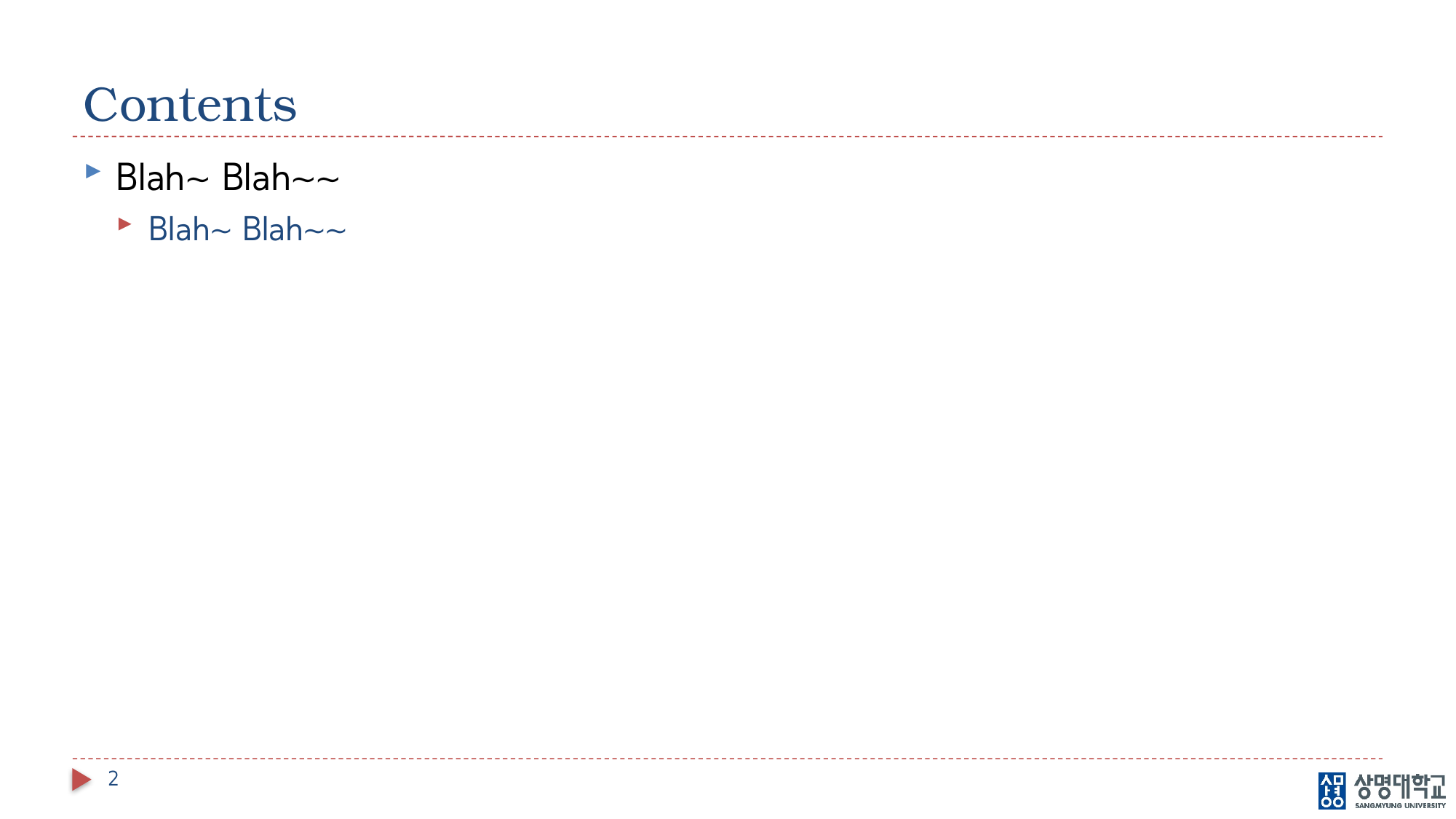

# Contents
Blah~ Blah~~
Blah~ Blah~~

2